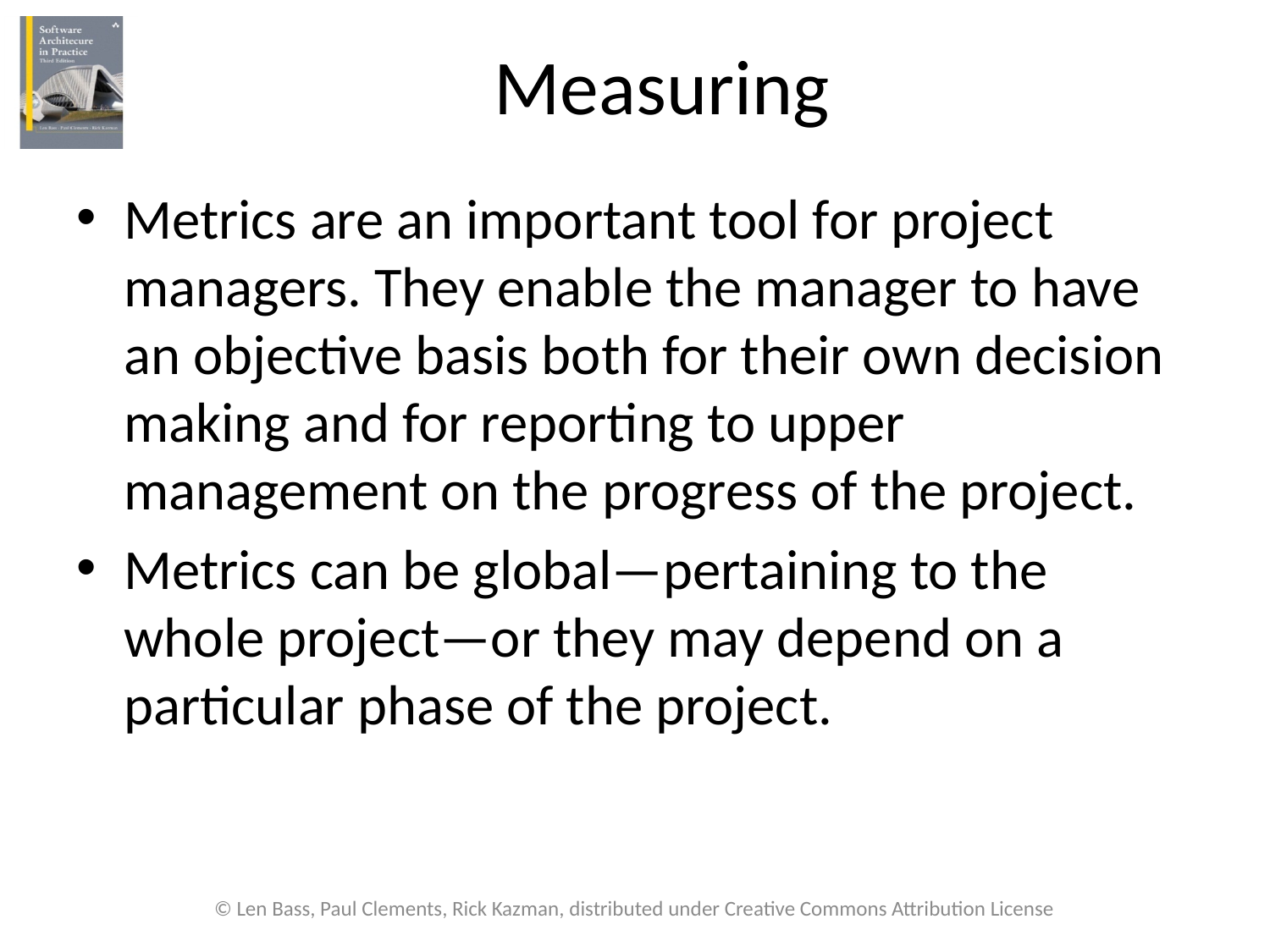

# Measuring
Metrics are an important tool for project managers. They enable the manager to have an objective basis both for their own decision making and for reporting to upper management on the progress of the project.
Metrics can be global—pertaining to the whole project—or they may depend on a particular phase of the project.
© Len Bass, Paul Clements, Rick Kazman, distributed under Creative Commons Attribution License